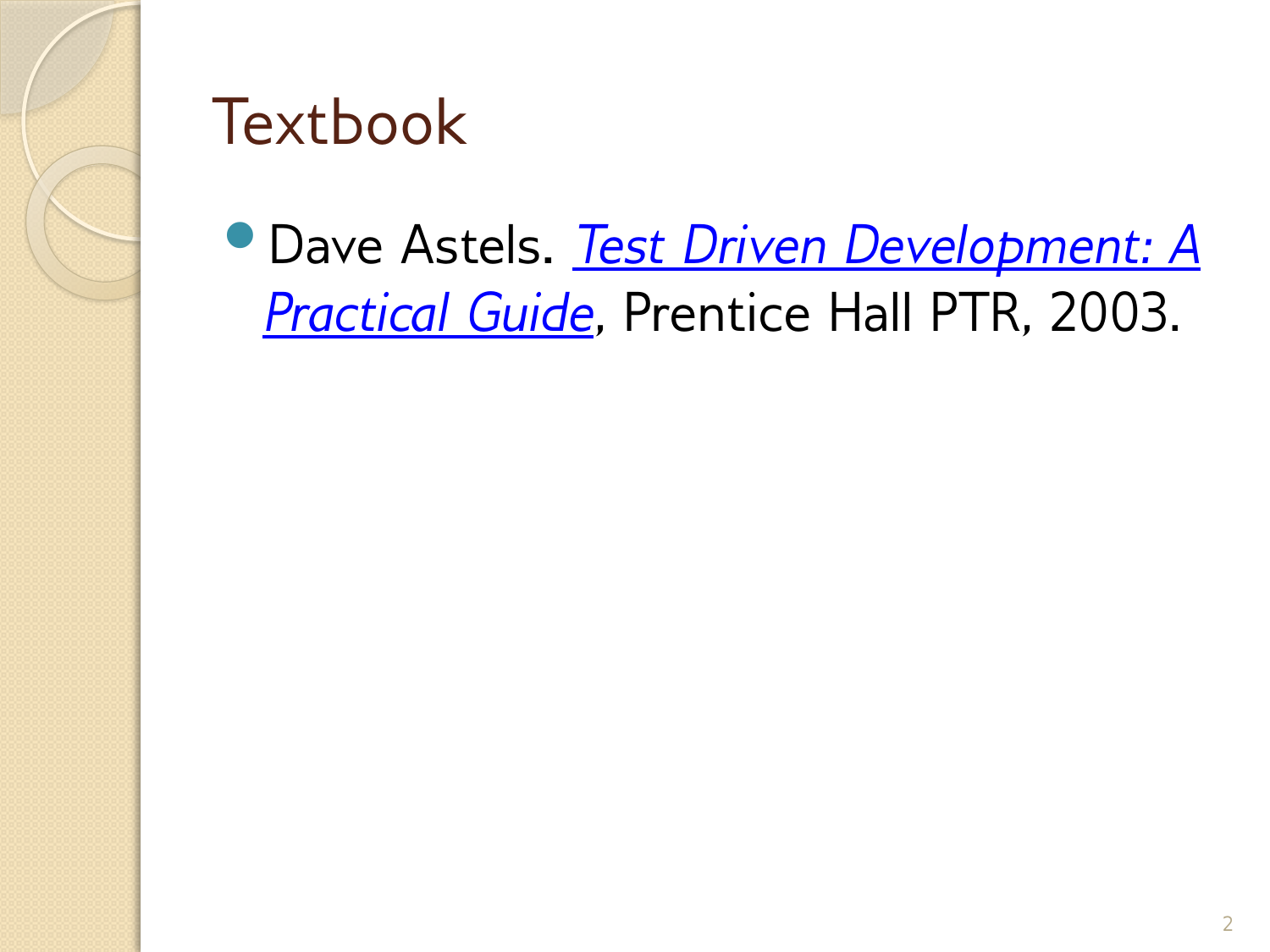

# Textbook
Dave Astels. Test Driven Development: A Practical Guide, Prentice Hall PTR, 2003.

2